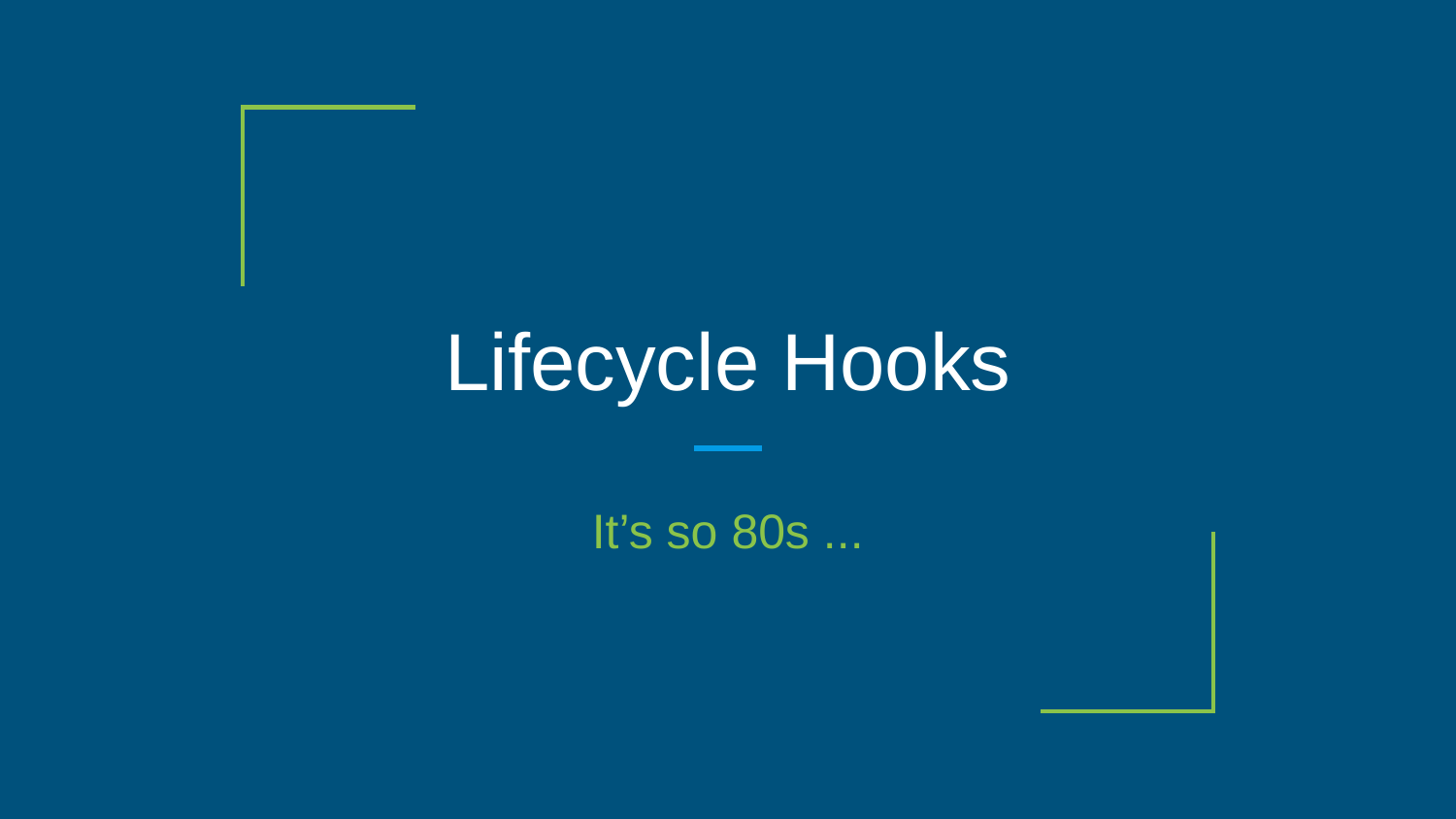

# Lifecycle Hooks
It’s so 80s ...